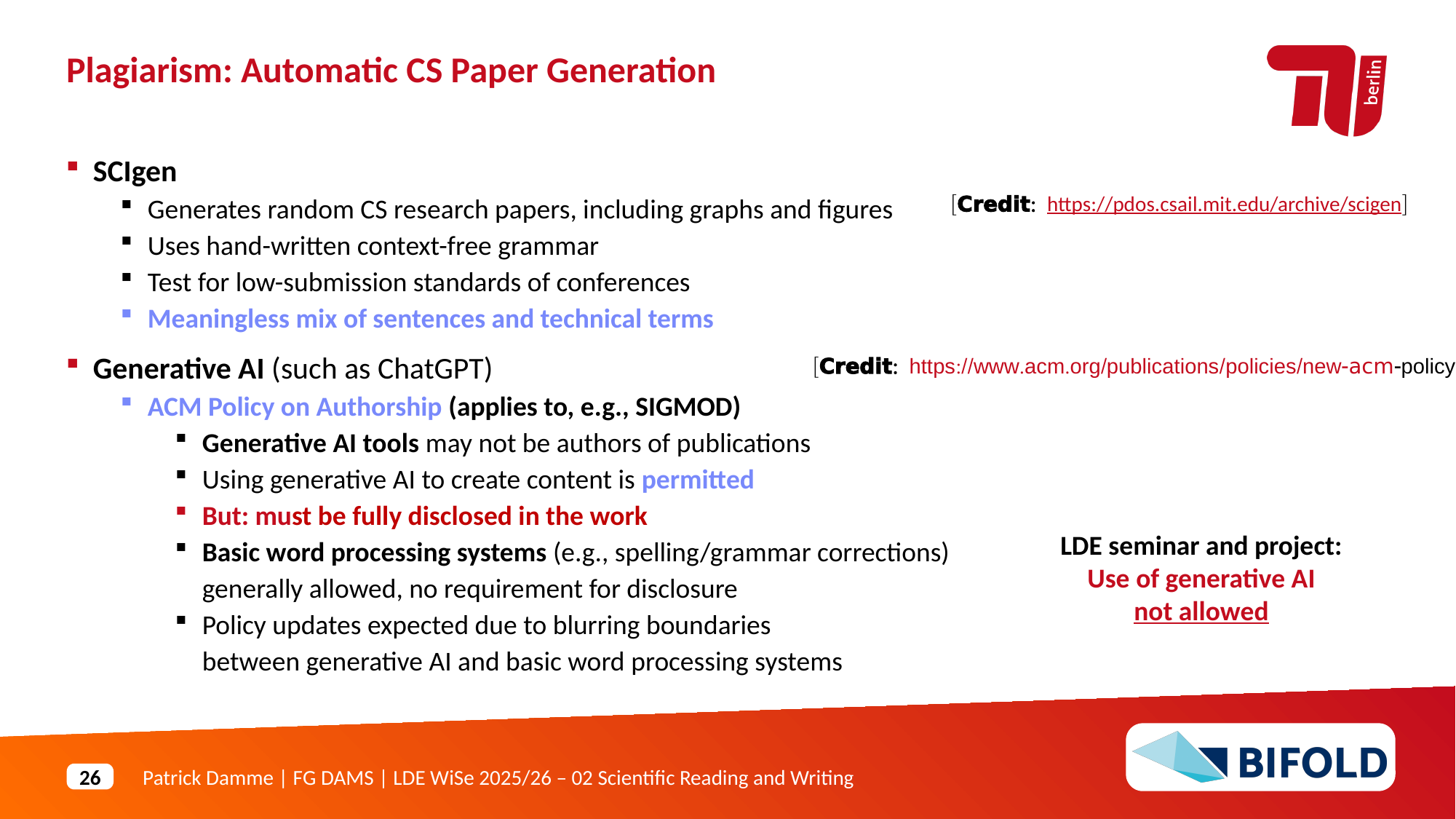

Plagiarism: Automatic CS Paper Generation
SCIgen
Generates random CS research papers, including graphs and figures
Uses hand-written context-free grammar
Test for low-submission standards of conferences
Meaningless mix of sentences and technical terms
Generative AI (such as ChatGPT)
ACM Policy on Authorship (applies to, e.g., SIGMOD)
Generative AI tools may not be authors of publications
Using generative AI to create content is permitted
But: must be fully disclosed in the work
Basic word processing systems (e.g., spelling/grammar corrections)
generally allowed, no requirement for disclosure
Policy updates expected due to blurring boundaries
between generative AI and basic word processing systems
[Credit: https://pdos.csail.mit.edu/archive/scigen]
[Credit: https://www.acm.org/publications/
policies/new-acm-policy-on-authorship]
LDE seminar and project:
Use of generative AI
not allowed